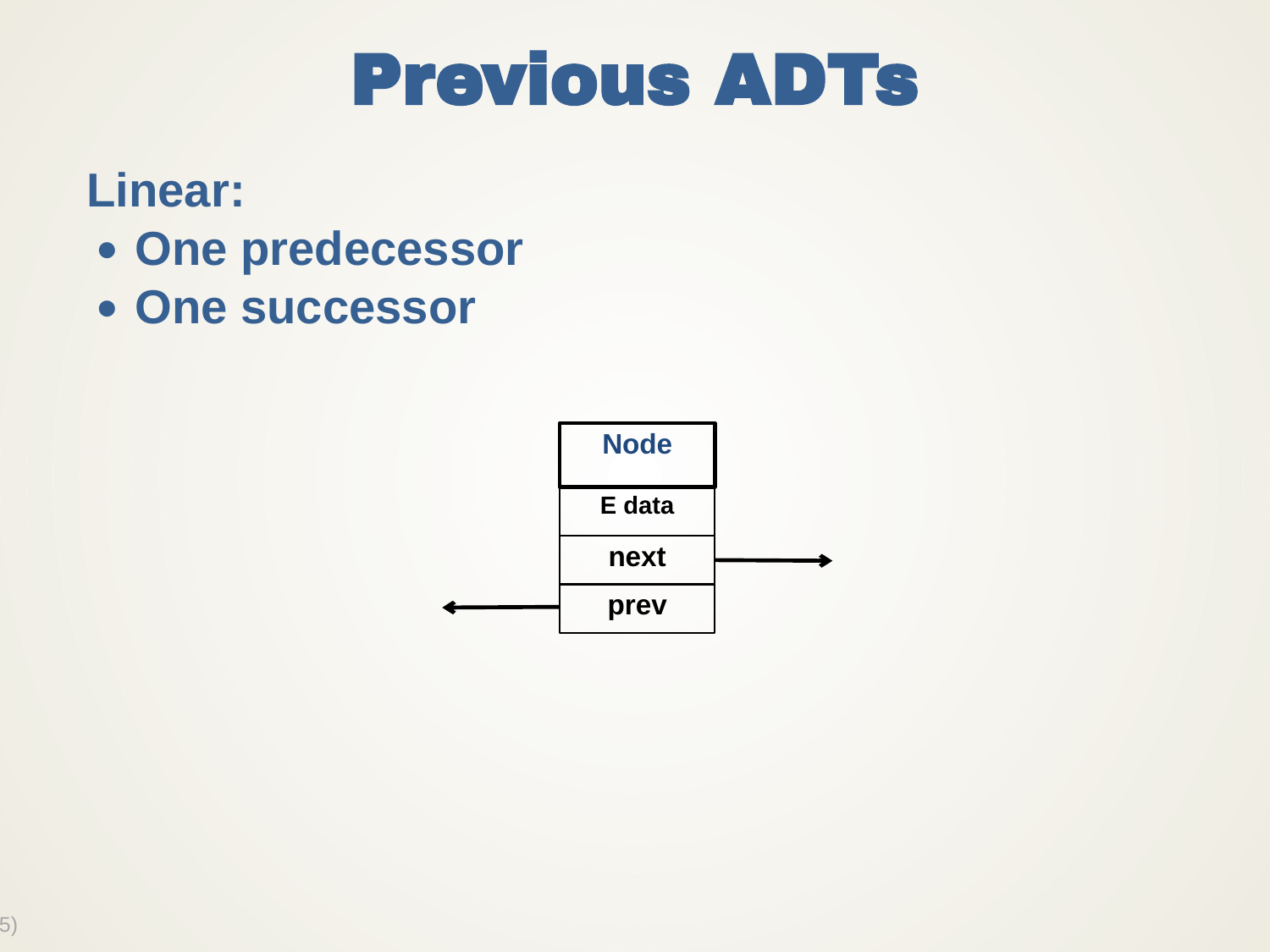

# Previous ADTs
Linear:
One predecessor
One successor
Node
E data
next
prev